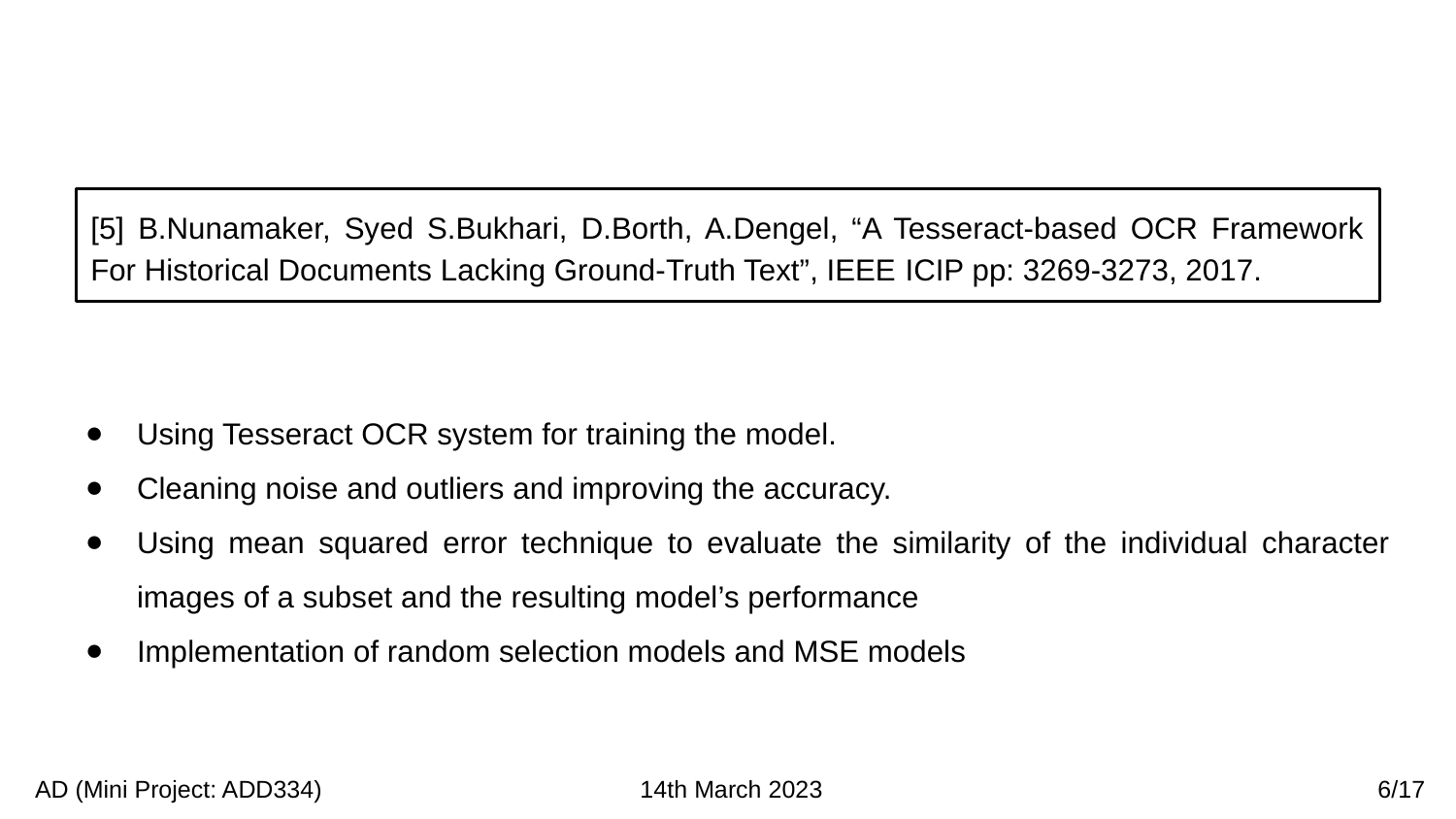

#

Using Tesseract OCR system for training the model.
Cleaning noise and outliers and improving the accuracy.
Using mean squared error technique to evaluate the similarity of the individual character images of a subset and the resulting model’s performance
Implementation of random selection models and MSE models

[5] B.Nunamaker, Syed S.Bukhari, D.Borth, A.Dengel, “A Tesseract-based OCR Framework For Historical Documents Lacking Ground-Truth Text”, IEEE ICIP pp: 3269-3273, 2017.
   AD (Mini Project: ADD334)                                               14th March 2023                                                                                  6/17